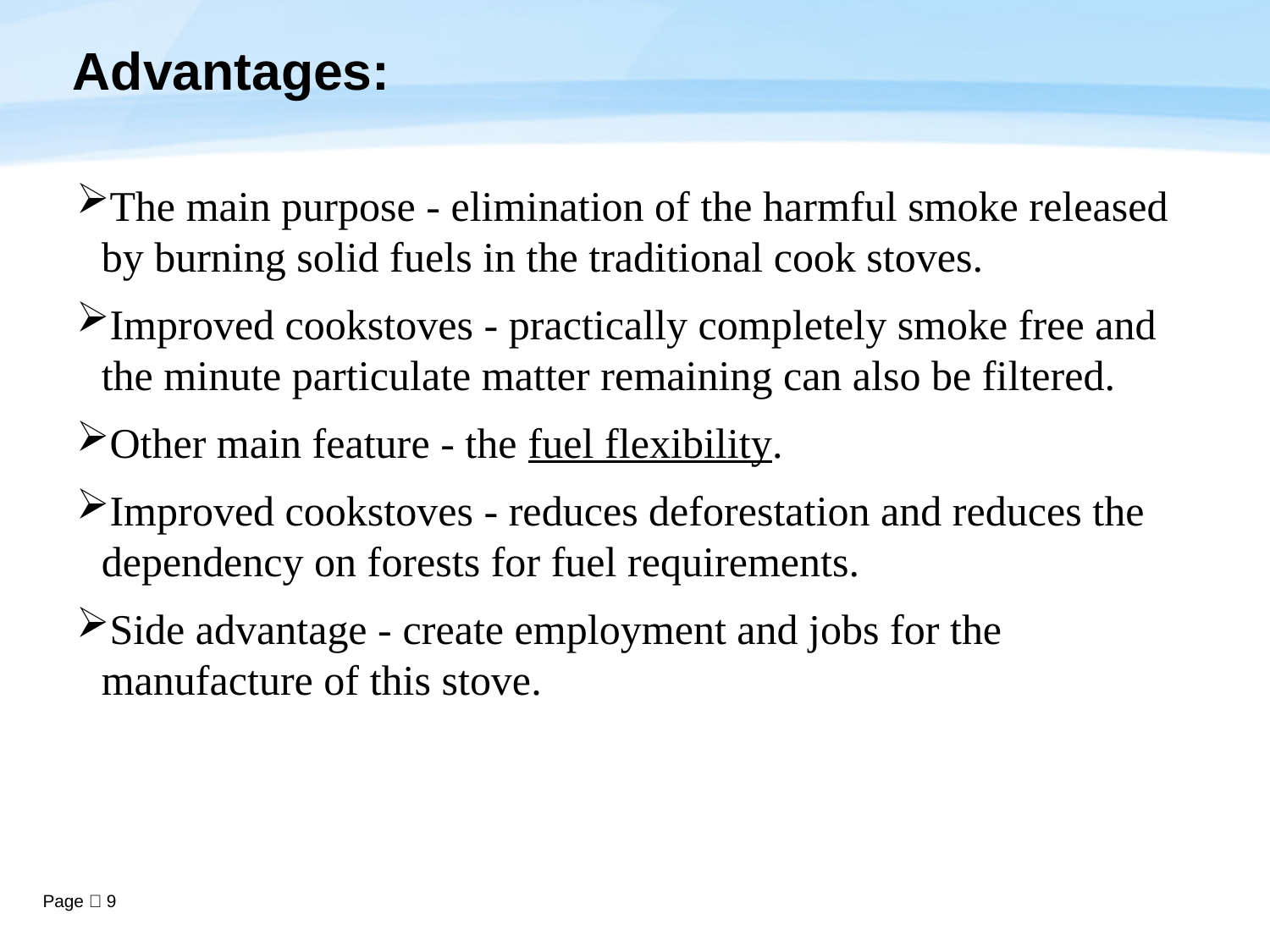

# Advantages:
The main purpose - elimination of the harmful smoke released by burning solid fuels in the traditional cook stoves.
Improved cookstoves - practically completely smoke free and the minute particulate matter remaining can also be filtered.
Other main feature - the fuel flexibility.
Improved cookstoves - reduces deforestation and reduces the dependency on forests for fuel requirements.
Side advantage - create employment and jobs for the manufacture of this stove.